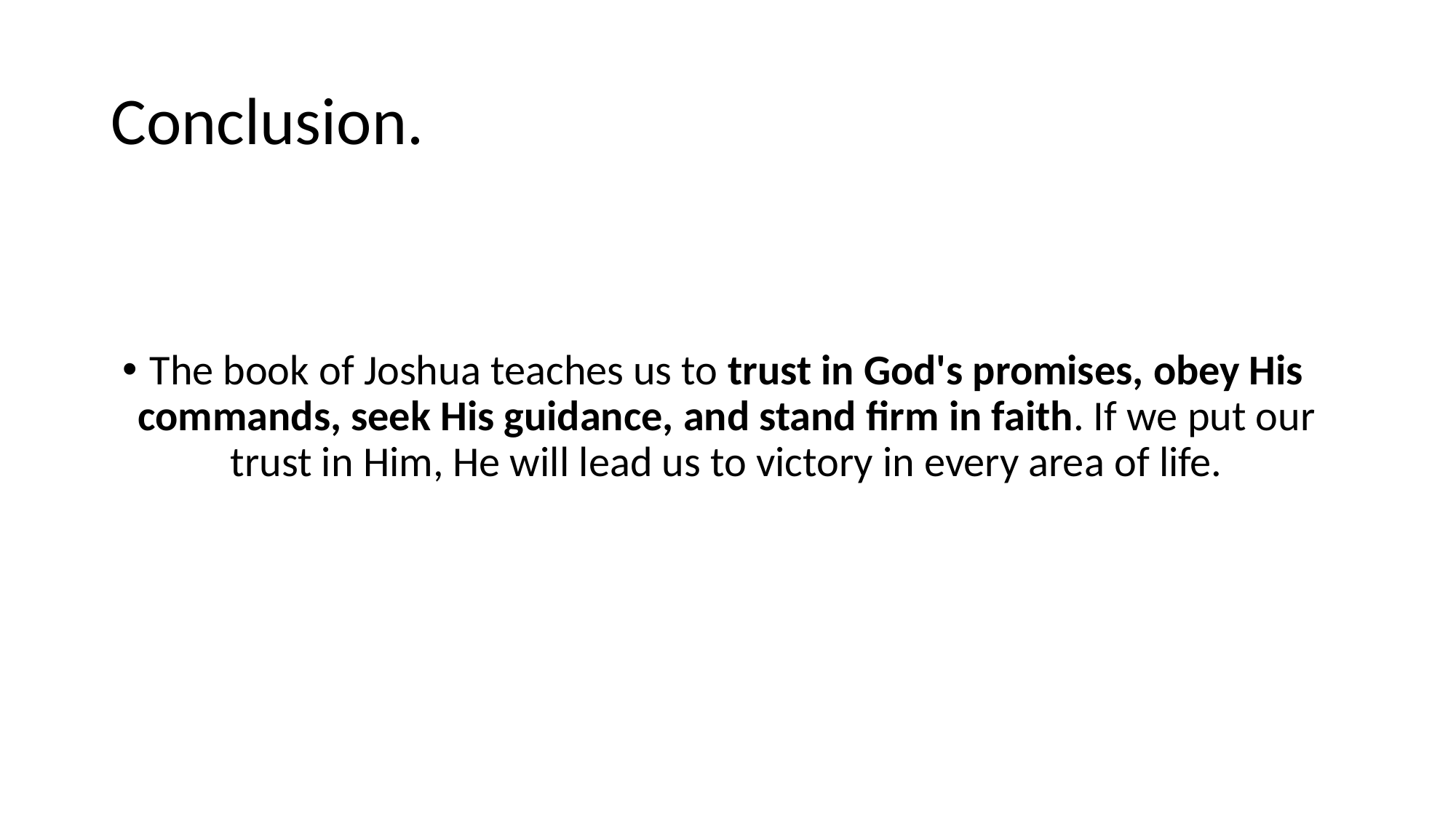

# Conclusion.
The book of Joshua teaches us to trust in God's promises, obey His commands, seek His guidance, and stand firm in faith. If we put our trust in Him, He will lead us to victory in every area of life.